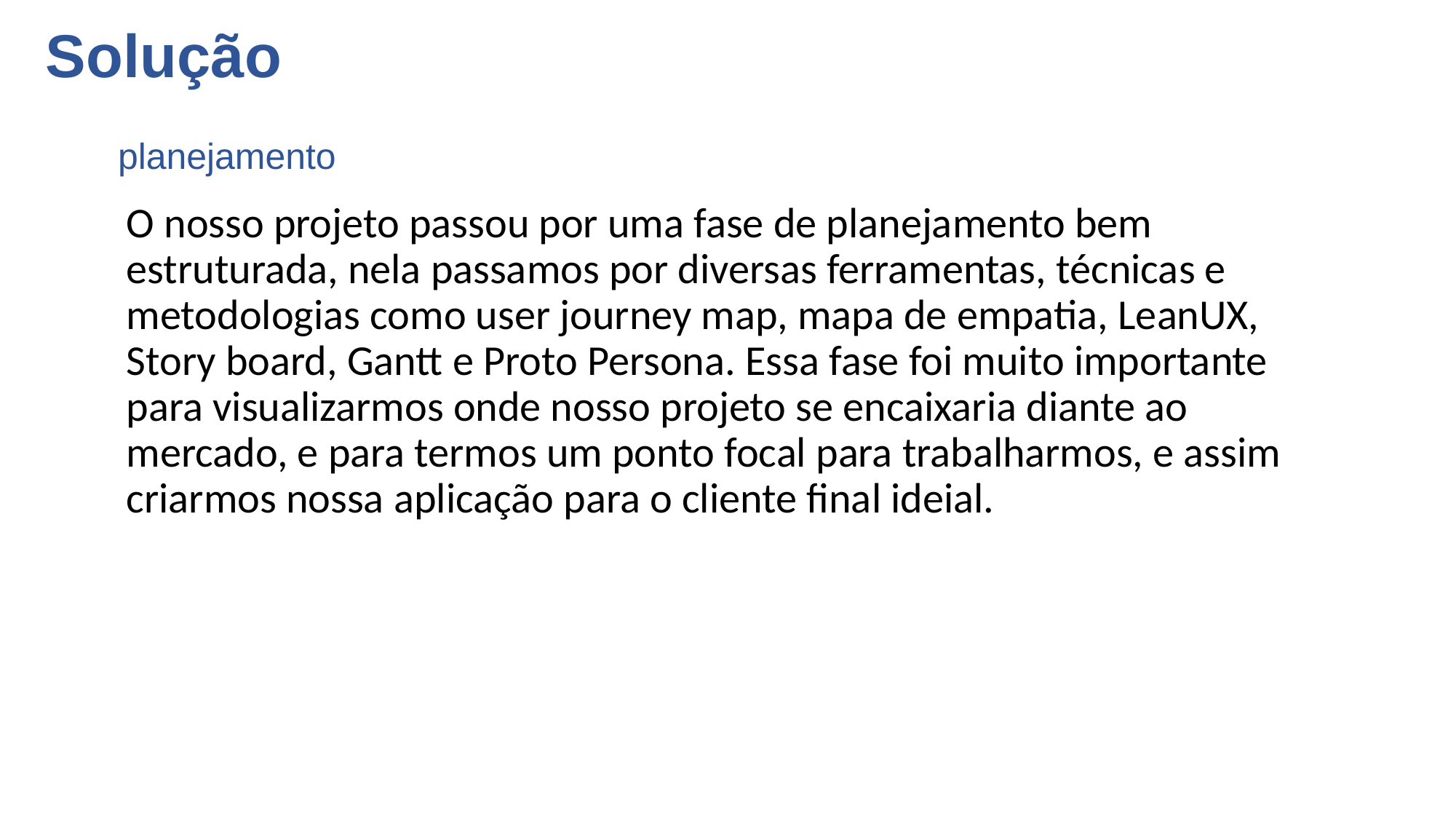

Solução
# planejamento
O nosso projeto passou por uma fase de planejamento bem estruturada, nela passamos por diversas ferramentas, técnicas e metodologias como user journey map, mapa de empatia, LeanUX, Story board, Gantt e Proto Persona. Essa fase foi muito importante para visualizarmos onde nosso projeto se encaixaria diante ao mercado, e para termos um ponto focal para trabalharmos, e assim criarmos nossa aplicação para o cliente final ideial.